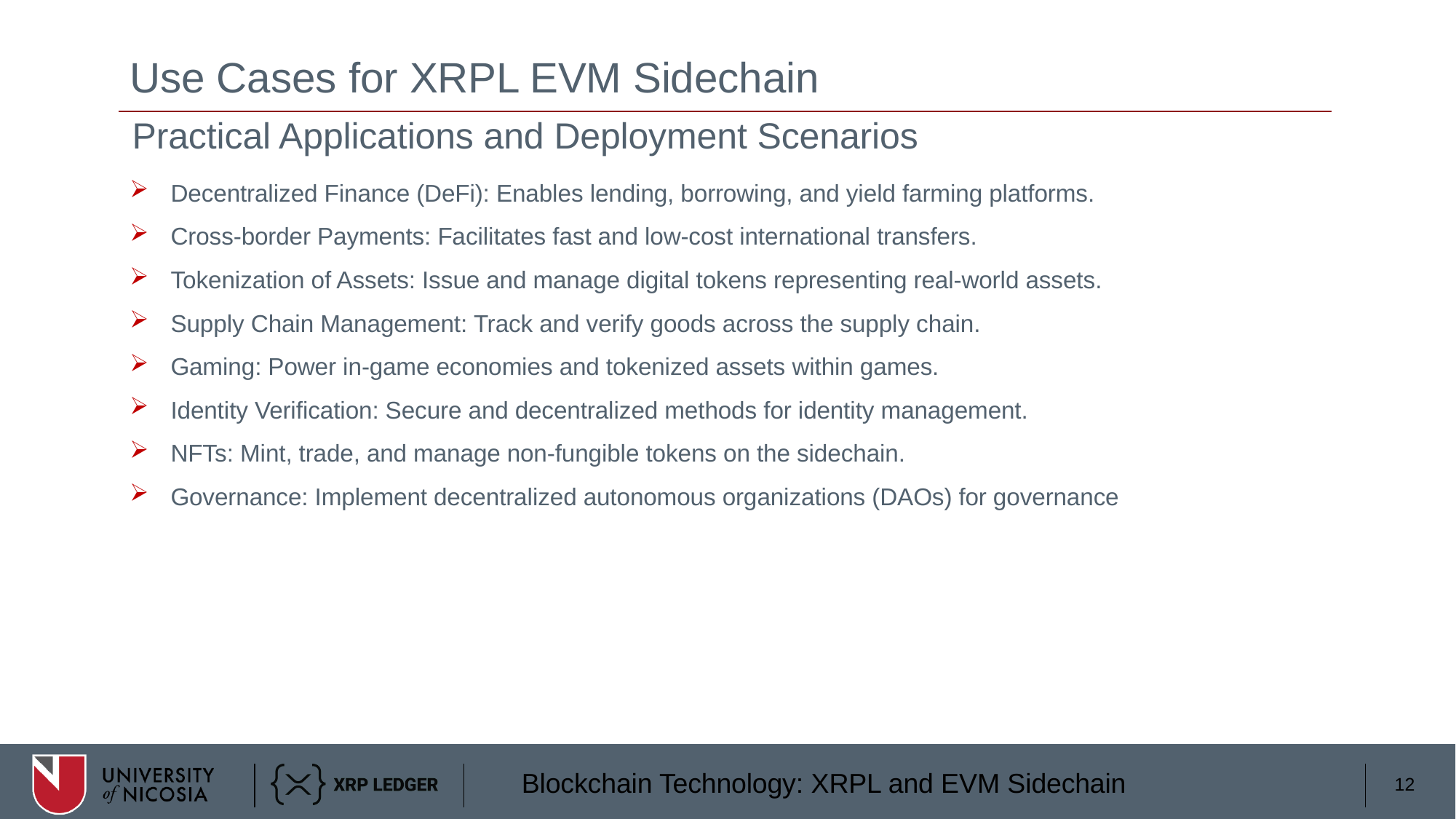

# Use Cases for XRPL EVM Sidechain
Practical Applications and Deployment Scenarios
Decentralized Finance (DeFi): Enables lending, borrowing, and yield farming platforms.
Cross-border Payments: Facilitates fast and low-cost international transfers.
Tokenization of Assets: Issue and manage digital tokens representing real-world assets.
Supply Chain Management: Track and verify goods across the supply chain.
Gaming: Power in-game economies and tokenized assets within games.
Identity Verification: Secure and decentralized methods for identity management.
NFTs: Mint, trade, and manage non-fungible tokens on the sidechain.
Governance: Implement decentralized autonomous organizations (DAOs) for governance
12